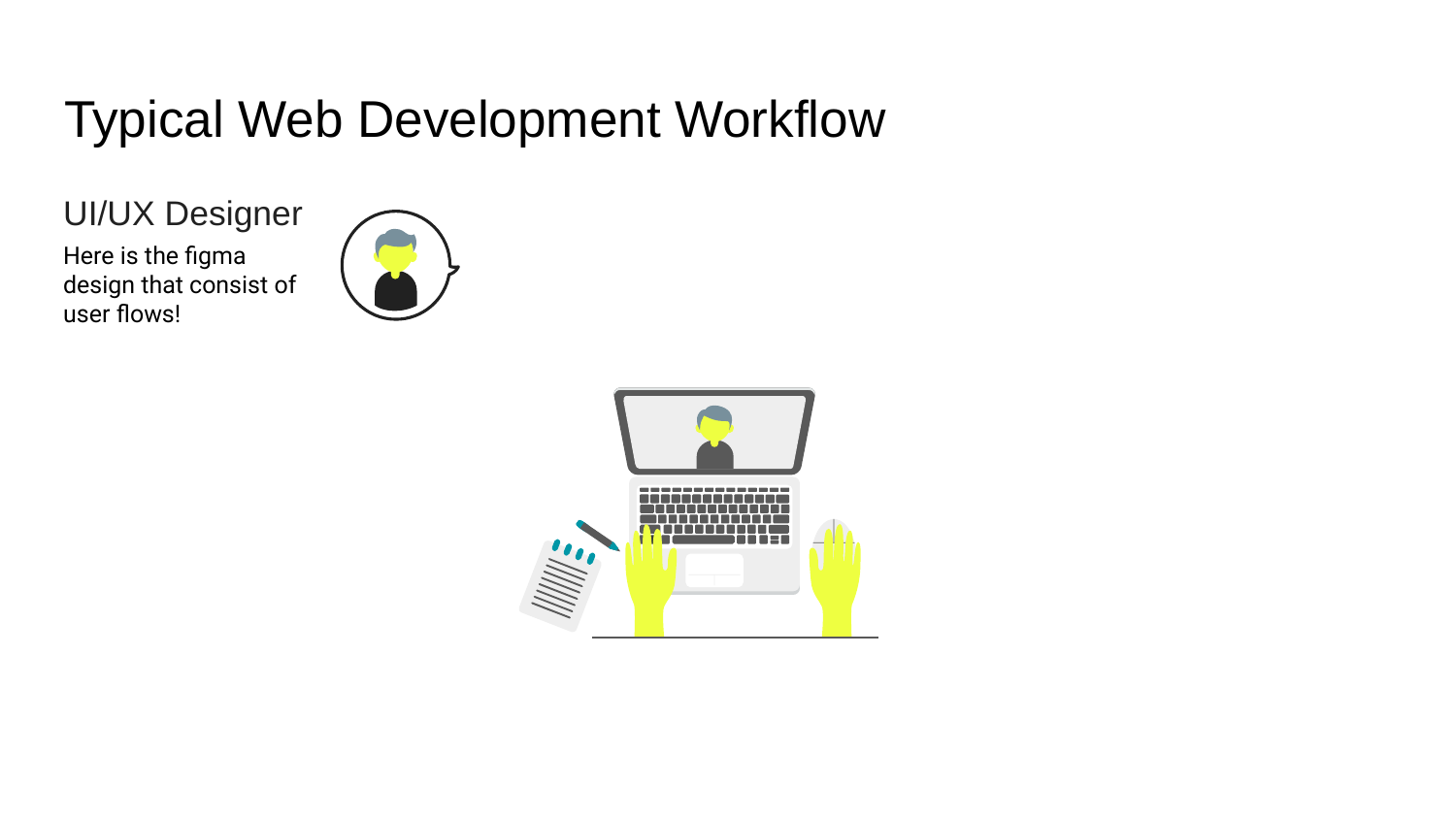

# Typical Web Development Workflow
UI/UX Designer
Here is the figma design that consist of user flows!